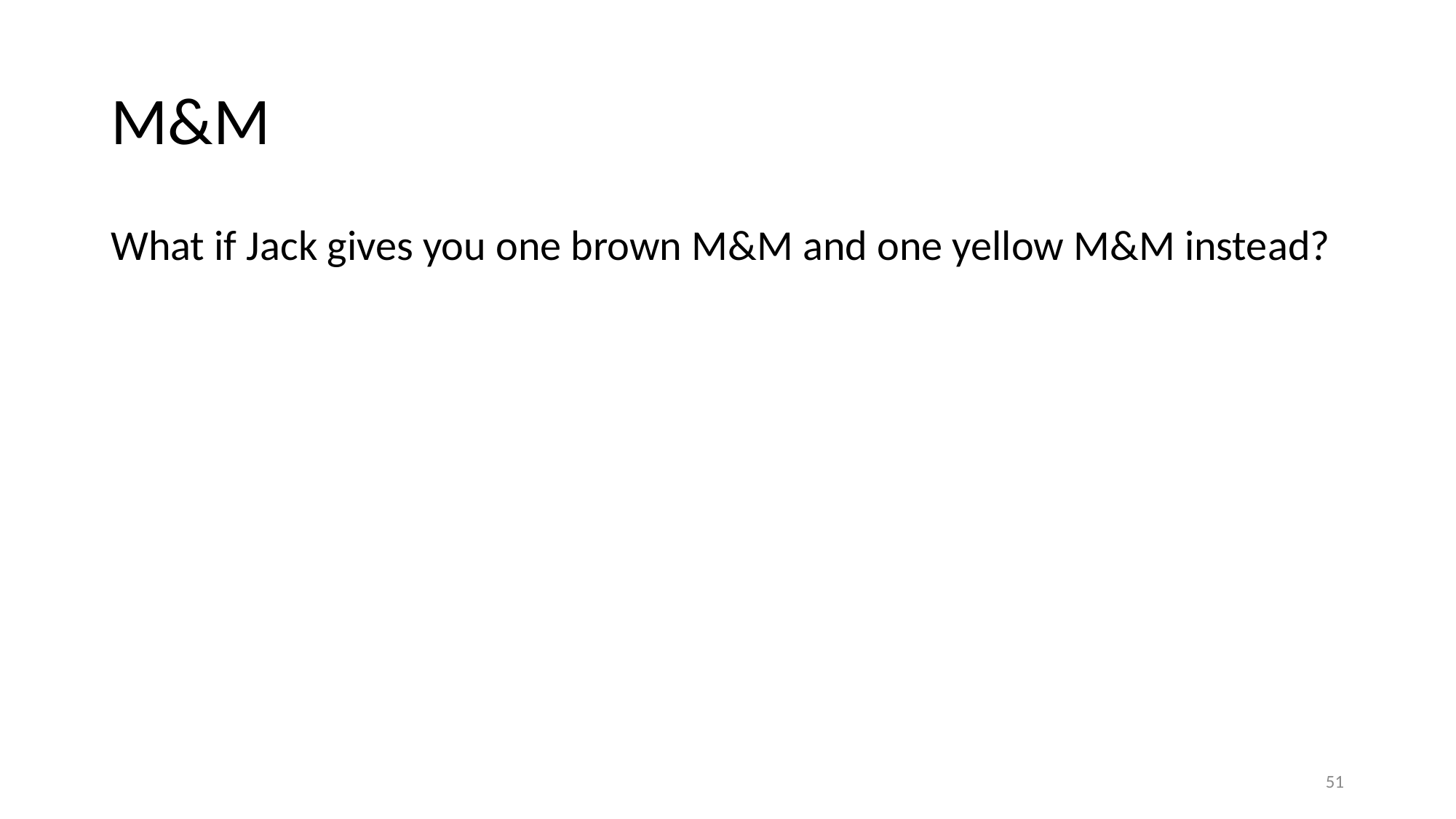

# M&M
What if Jack gives you one brown M&M and one yellow M&M instead?

51